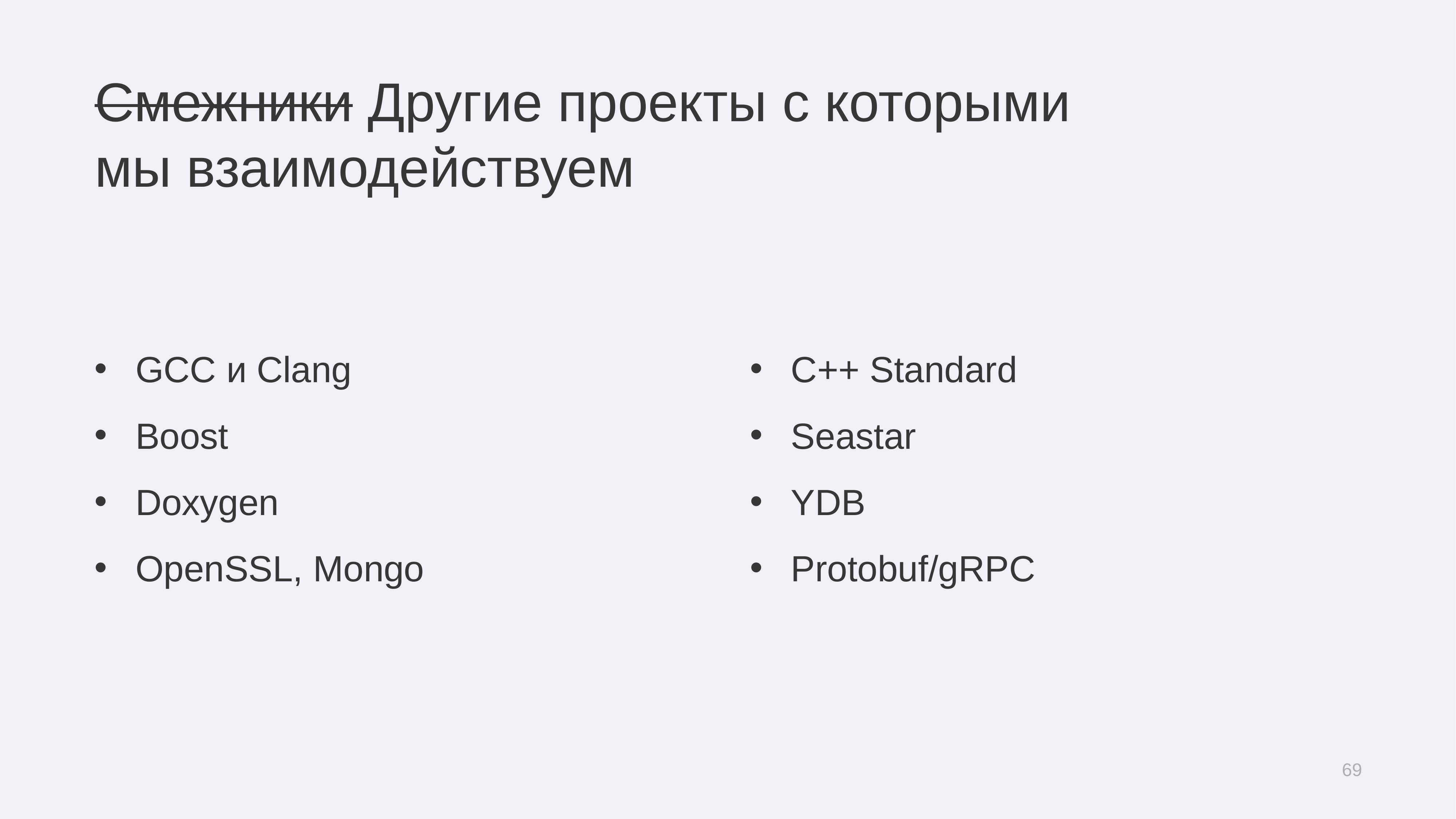

# Смежники Другие проекты с которыми мы взаимодействуем
GCC и Clang
Boost
Doxygen
OpenSSL, Mongo

C++ Standard
Seastar
YDB
Protobuf/gRPC
69